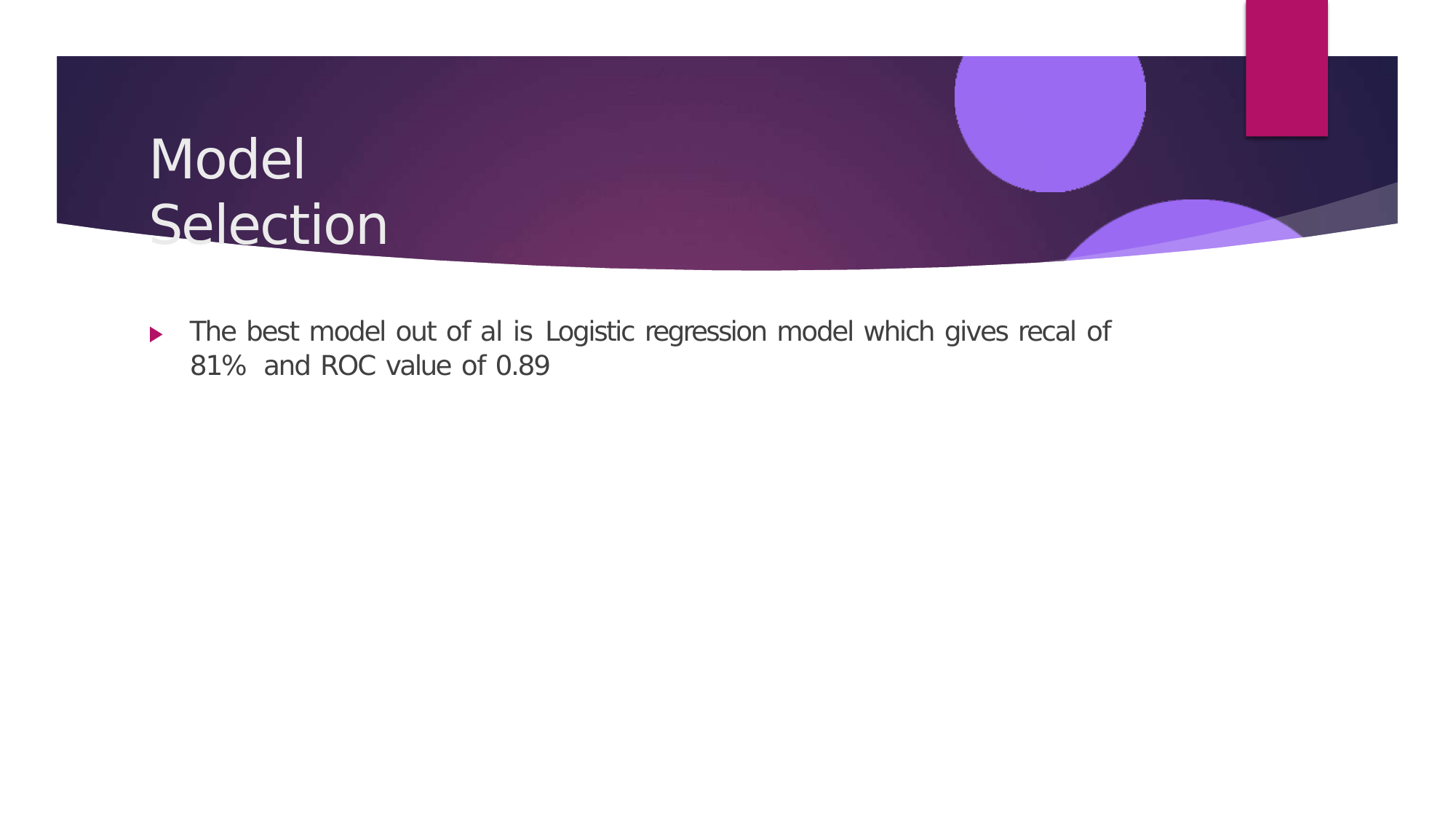

Model	Selection
▶	The best model out of al is Logistic regression model which gives recal of 81%  and ROC value of 0.89